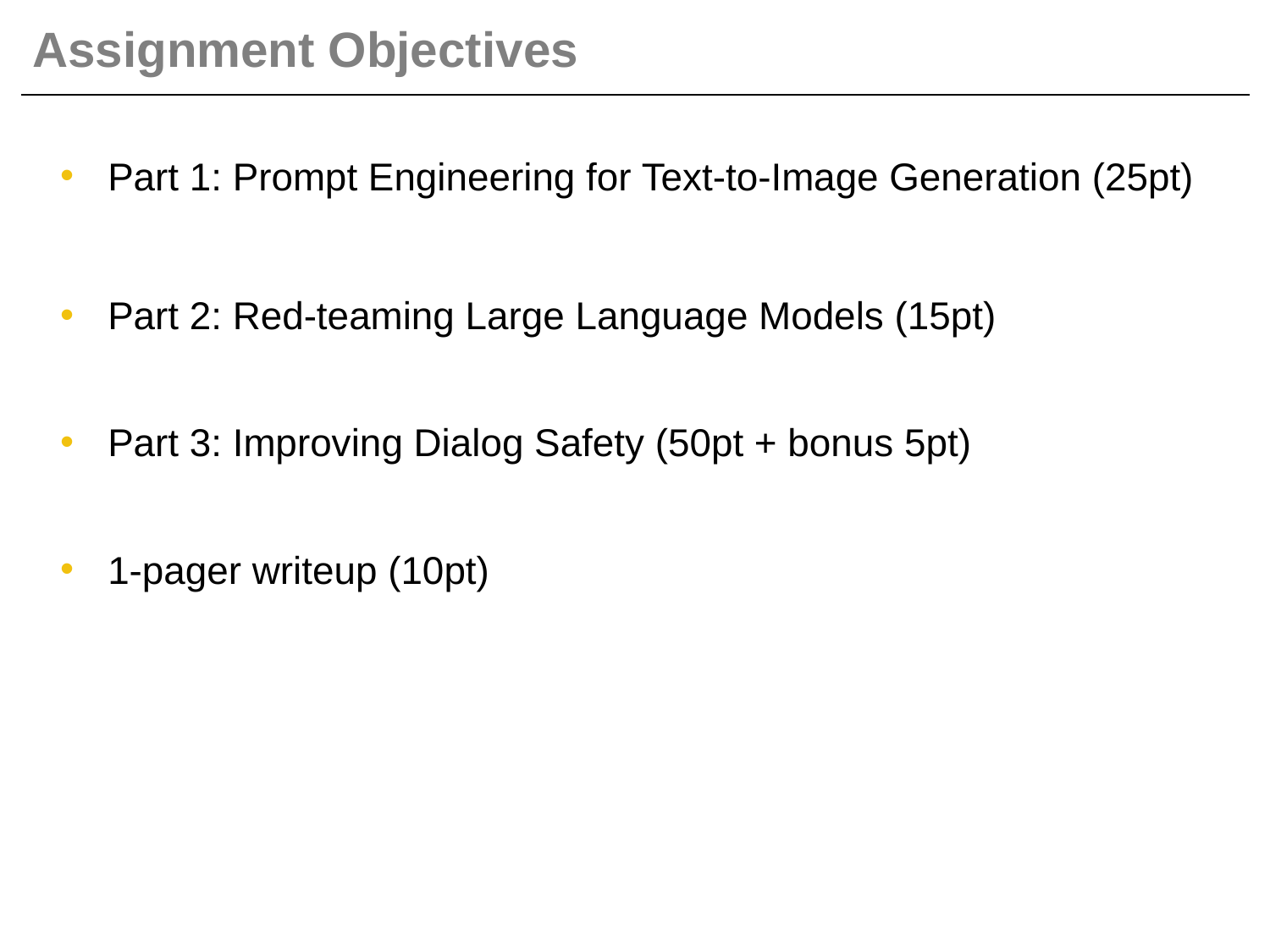

# Assignment Objectives
Part 1: Prompt Engineering for Text-to-Image Generation (25pt)

Part 2: Red-teaming Large Language Models (15pt)

Part 3: Improving Dialog Safety (50pt + bonus 5pt)

1-pager writeup (10pt)